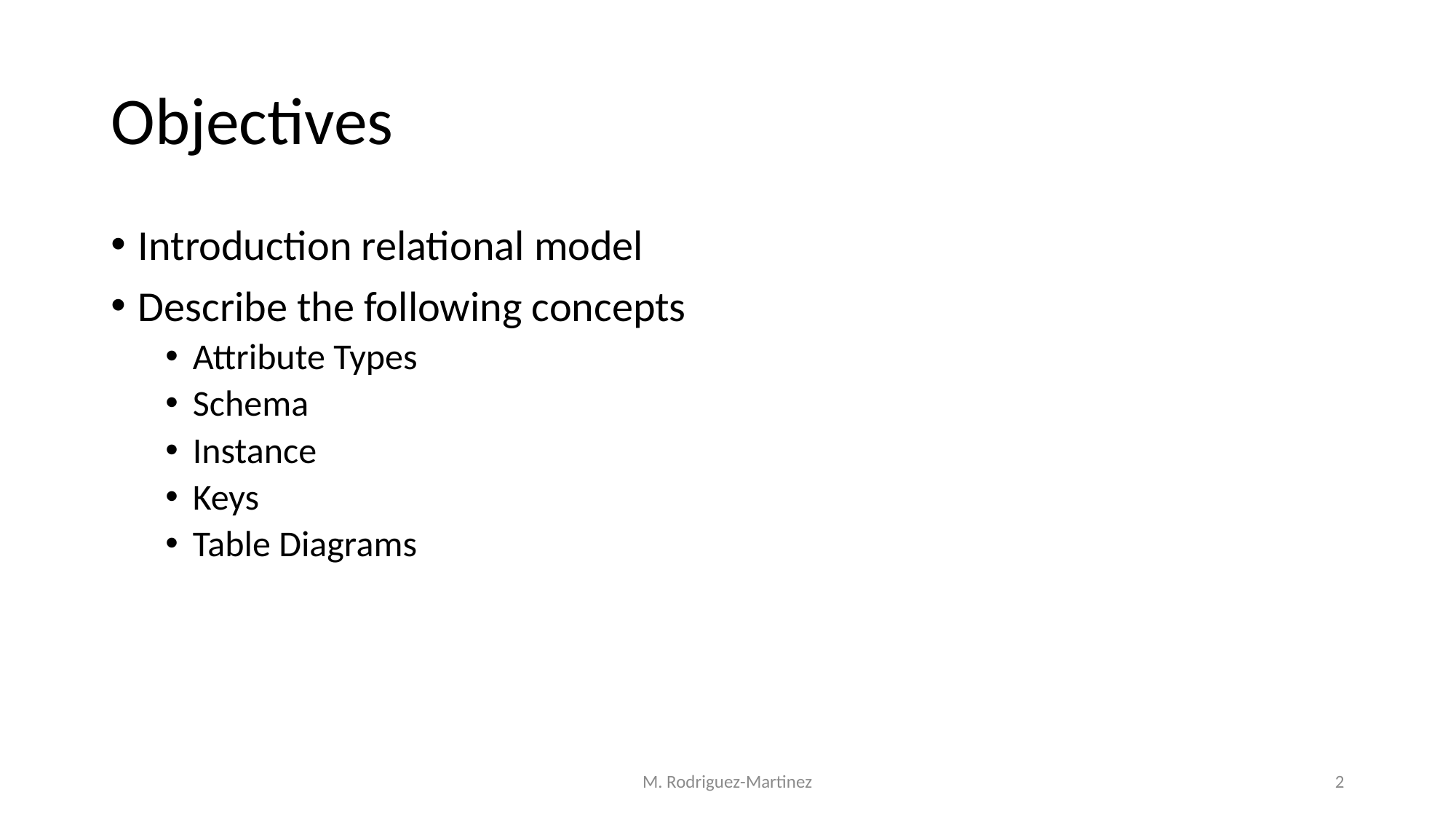

# Objectives
Introduction relational model
Describe the following concepts
Attribute Types
Schema
Instance
Keys
Table Diagrams

M. Rodriguez-Martinez
2